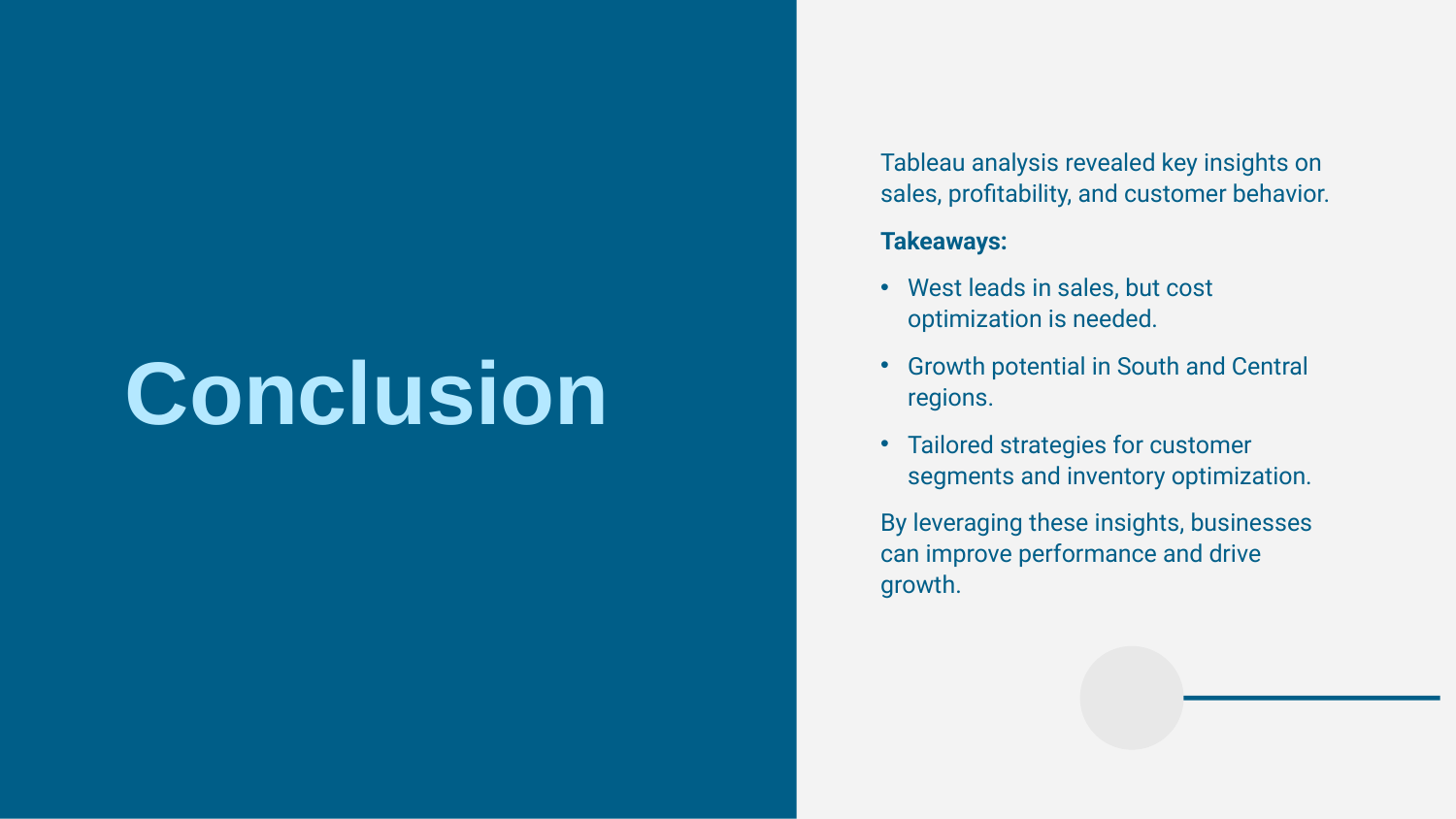

Tableau analysis revealed key insights on sales, profitability, and customer behavior.
Takeaways:
West leads in sales, but cost optimization is needed.
Growth potential in South and Central regions.
Tailored strategies for customer segments and inventory optimization.
By leveraging these insights, businesses can improve performance and drive growth.
# Conclusion